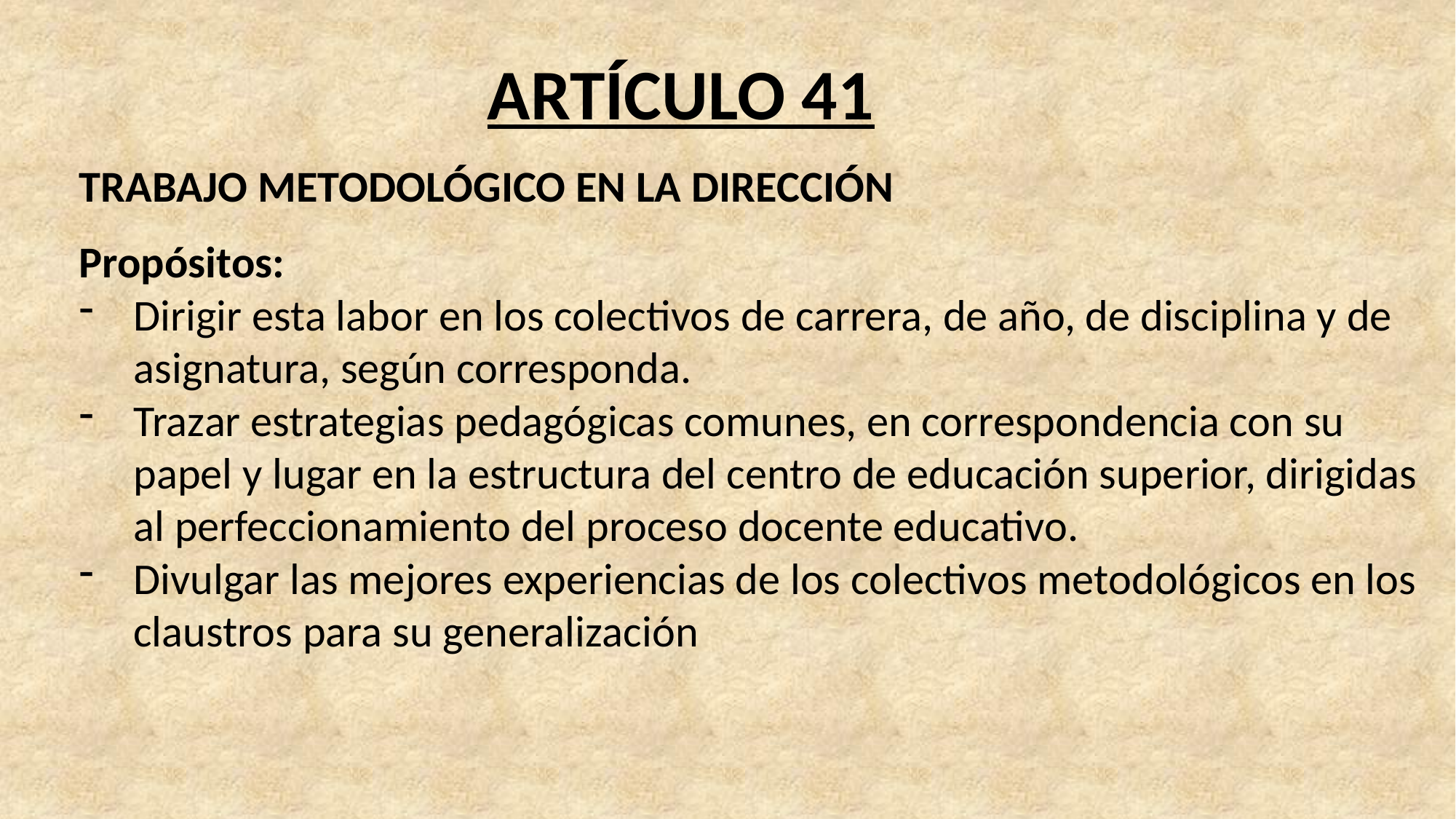

ARTÍCULO 41
TRABAJO METODOLÓGICO EN LA DIRECCIÓN
Propósitos:
Dirigir esta labor en los colectivos de carrera, de año, de disciplina y de asignatura, según corresponda.
Trazar estrategias pedagógicas comunes, en correspondencia con su papel y lugar en la estructura del centro de educación superior, dirigidas al perfeccionamiento del proceso docente educativo.
Divulgar las mejores experiencias de los colectivos metodológicos en los claustros para su generalización